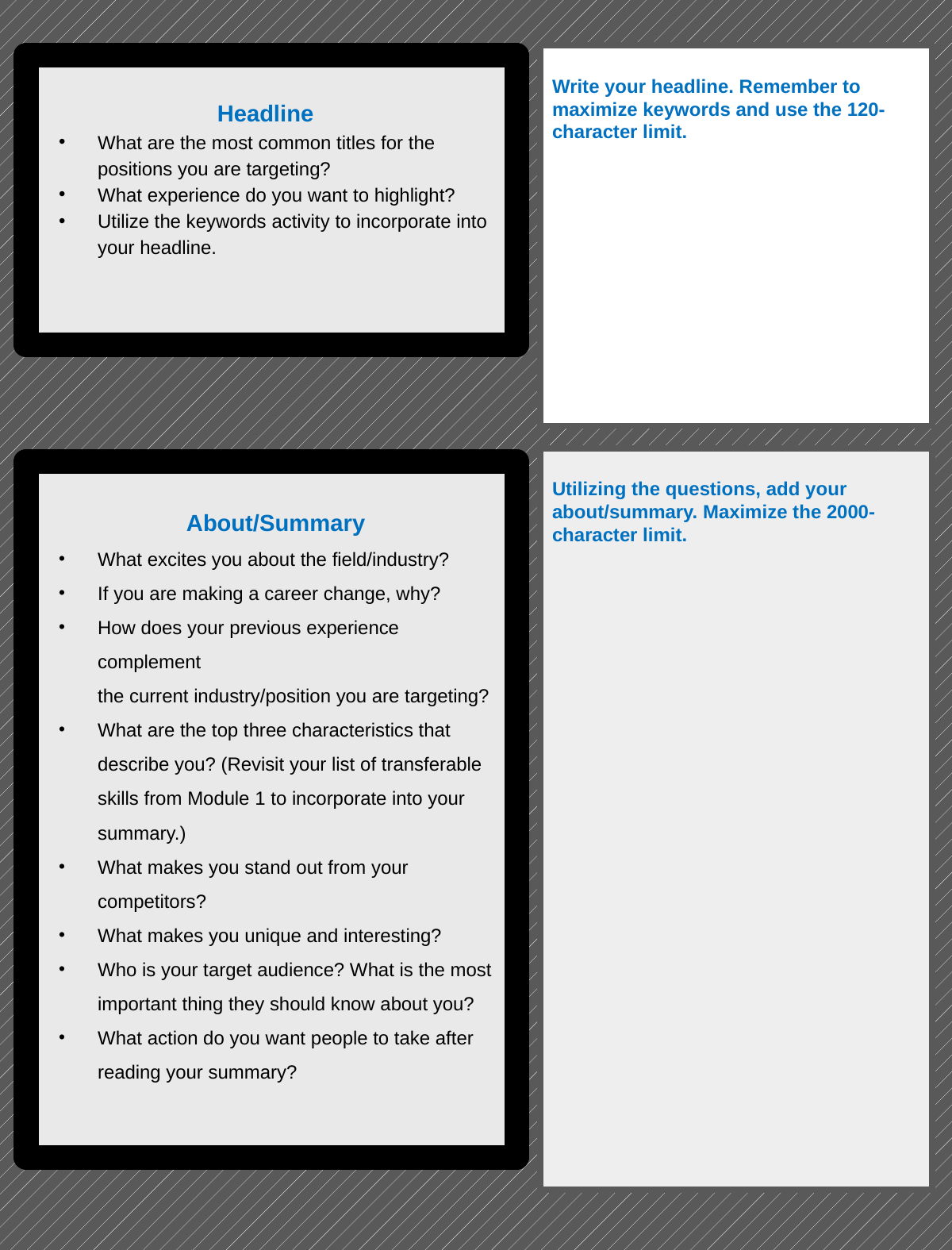

Write your headline. Remember to maximize keywords and use the 120-character limit.

Headline
What are the most common titles for the positions you are targeting?
What experience do you want to highlight?
Utilize the keywords activity to incorporate into your headline.

Utilizing the questions, add your about/summary. Maximize the 2000-character limit.

About/Summary
What excites you about the field/industry?
If you are making a career change, why?
How does your previous experience complement
the current industry/position you are targeting?
What are the top three characteristics that describe you? (Revisit your list of transferable skills from Module 1 to incorporate into your summary.)
What makes you stand out from your competitors?
What makes you unique and interesting?
Who is your target audience? What is the most important thing they should know about you?
What action do you want people to take after reading your summary?